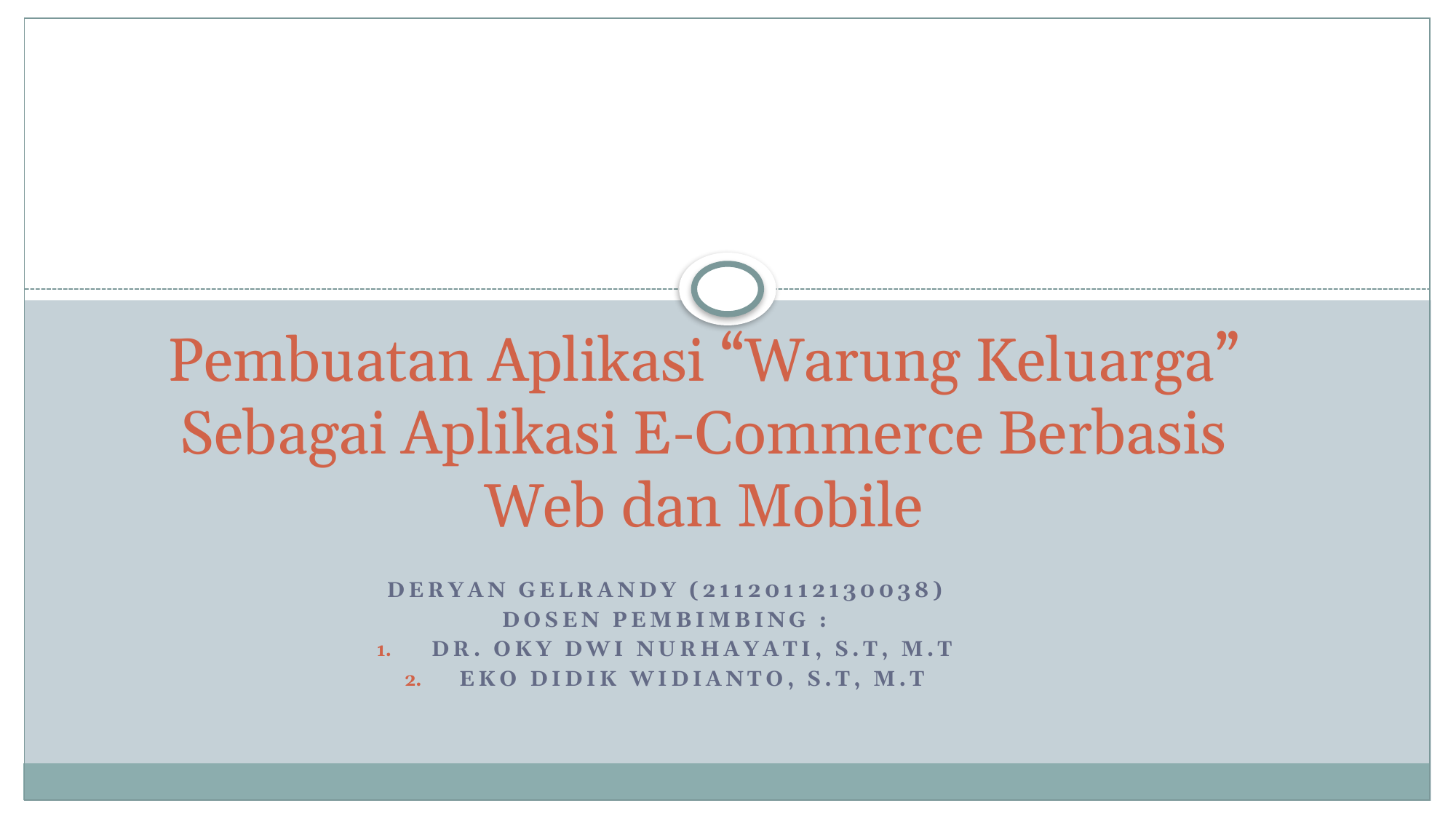

# Pembuatan Aplikasi “Warung Keluarga” Sebagai Aplikasi E-Commerce Berbasis Web dan Mobile
Deryan gelrandy (21120112130038)
Dosen Pembimbing :
DR. OkY DWI NURHAYATI, S.T, M.T
EKO DIDIK WIDIANTO, s.t, M.T